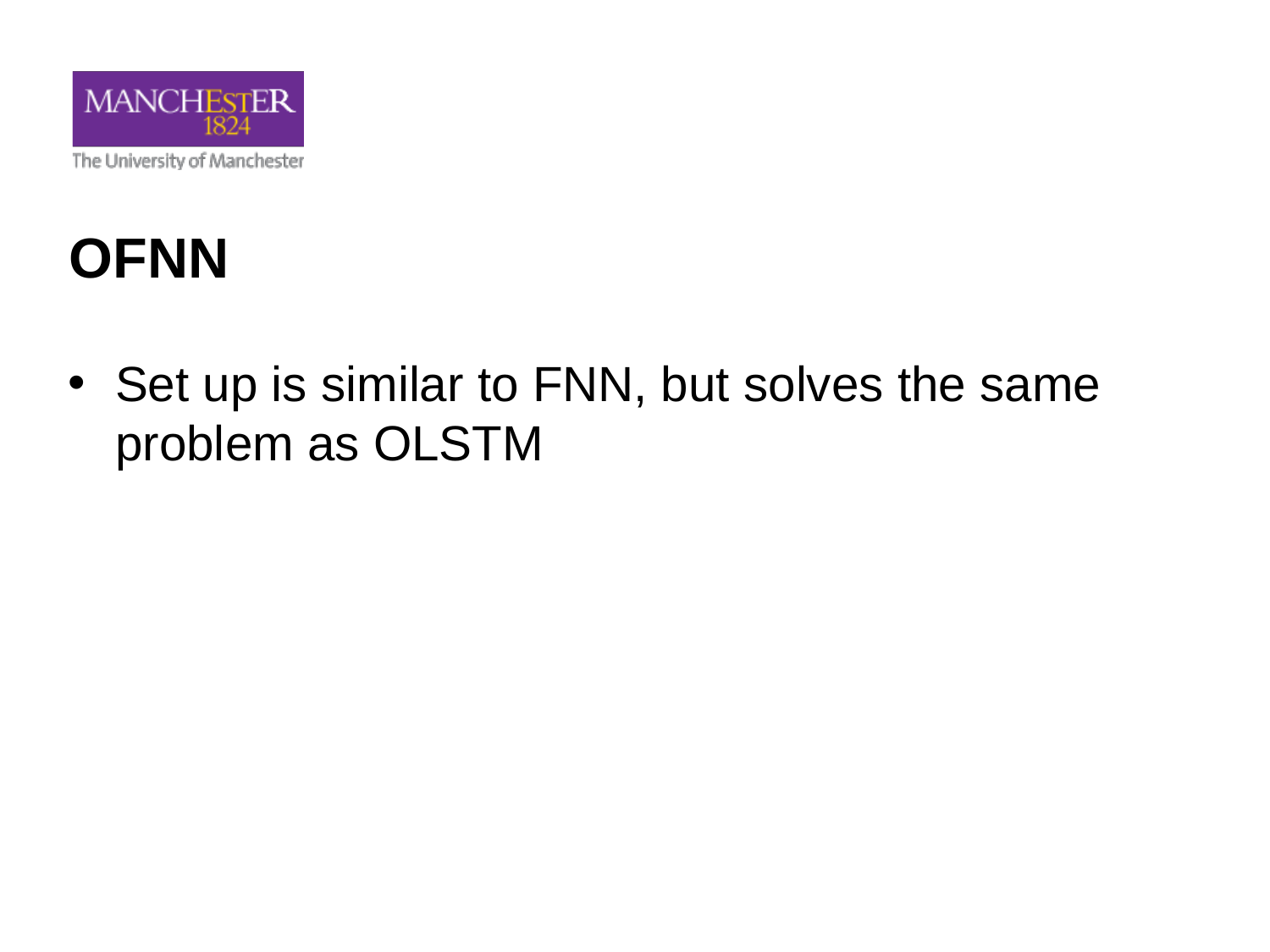

# OFNN
Set up is similar to FNN, but solves the same problem as OLSTM